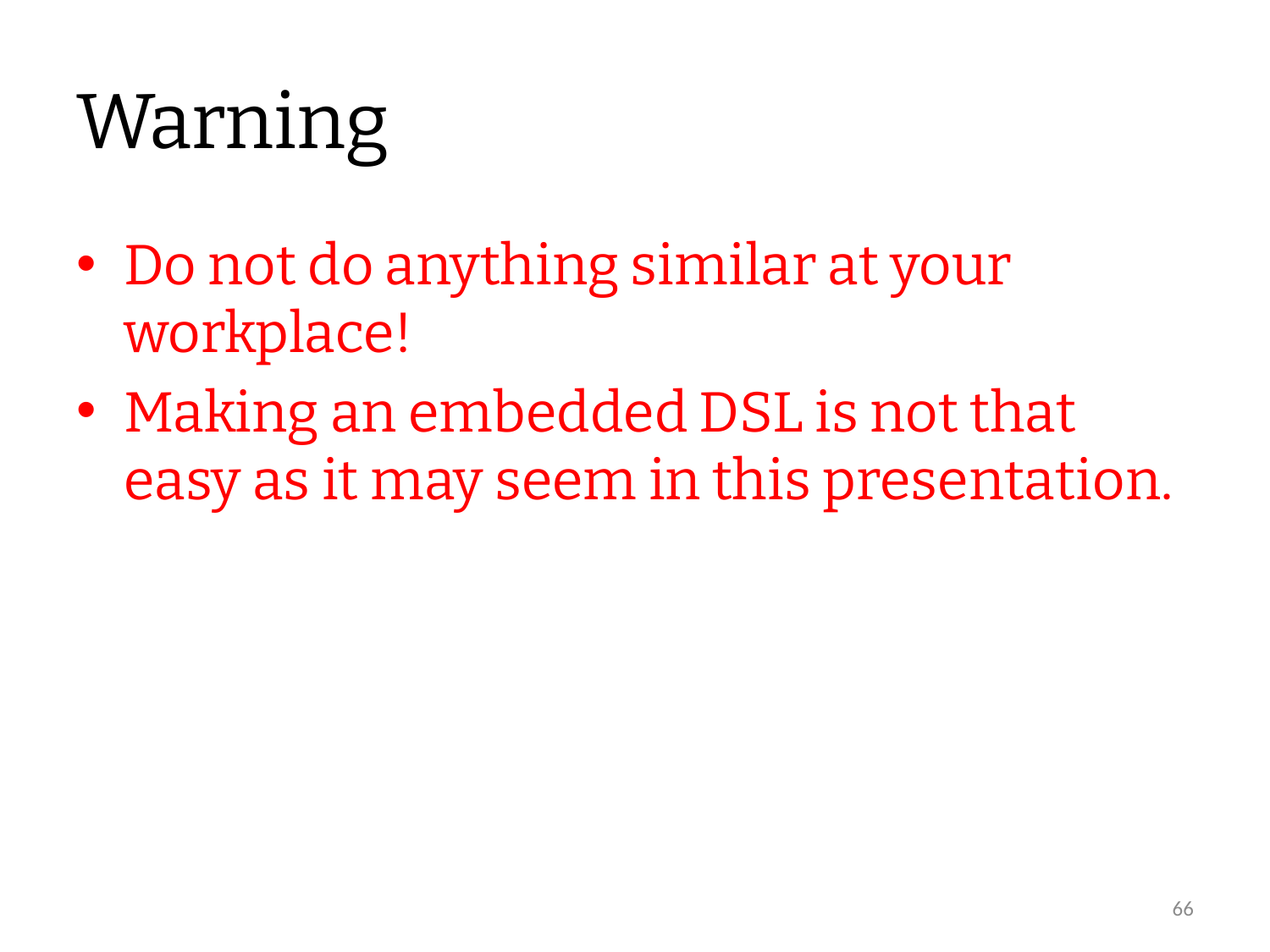

# Warning
Do not do anything similar at your workplace!
Making an embedded DSL is not that easy as it may seem in this presentation.
66